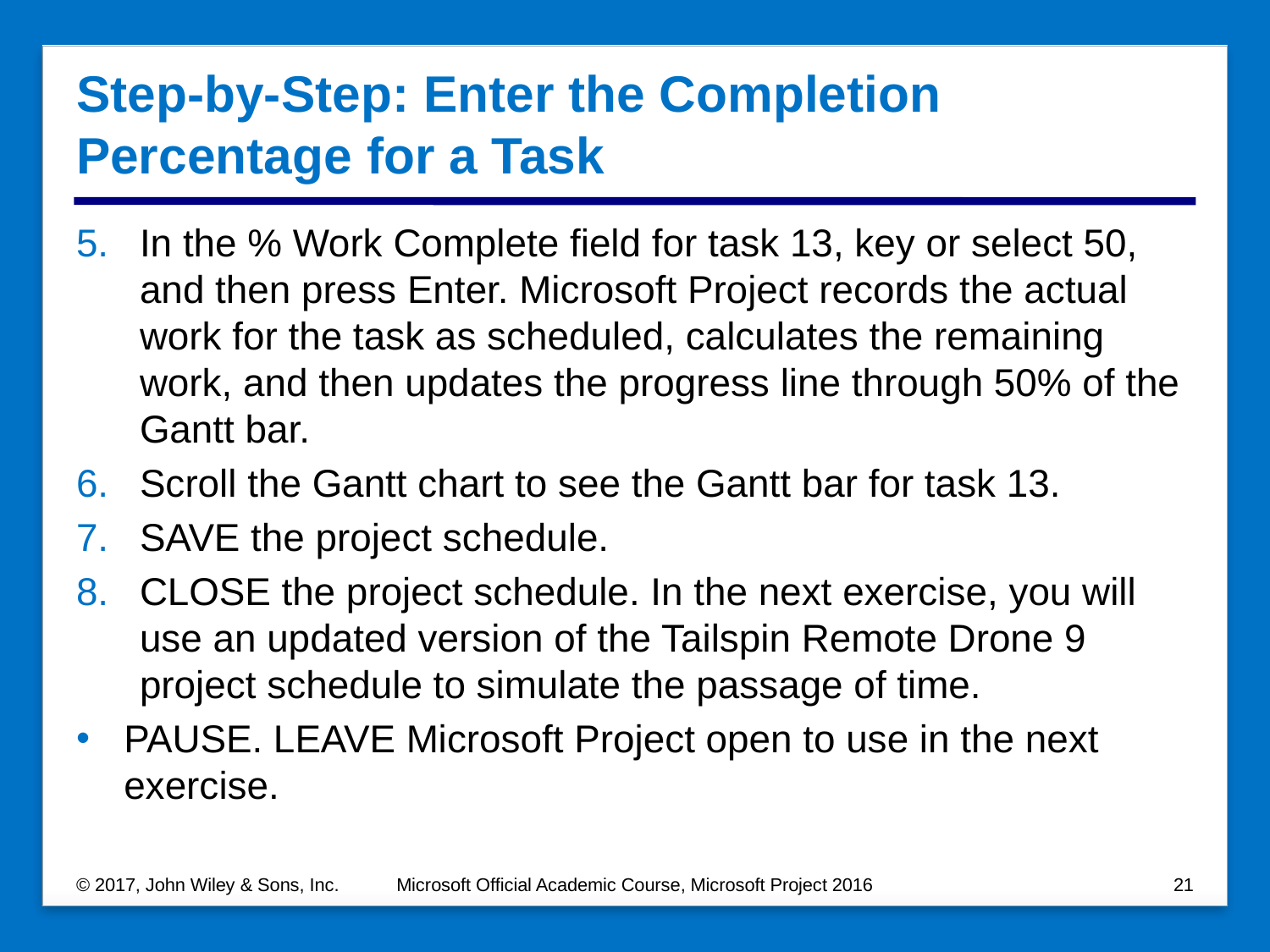

# Step-by-Step: Enter the Completion Percentage for a Task
In the % Work Complete field for task 13, key or select 50, and then press Enter. Microsoft Project records the actual work for the task as scheduled, calculates the remaining work, and then updates the progress line through 50% of the Gantt bar.
Scroll the Gantt chart to see the Gantt bar for task 13.
SAVE the project schedule.
CLOSE the project schedule. In the next exercise, you will use an updated version of the Tailspin Remote Drone 9 project schedule to simulate the passage of time.
PAUSE. LEAVE Microsoft Project open to use in the next exercise.
© 2017, John Wiley & Sons, Inc.
Microsoft Official Academic Course, Microsoft Project 2016
21